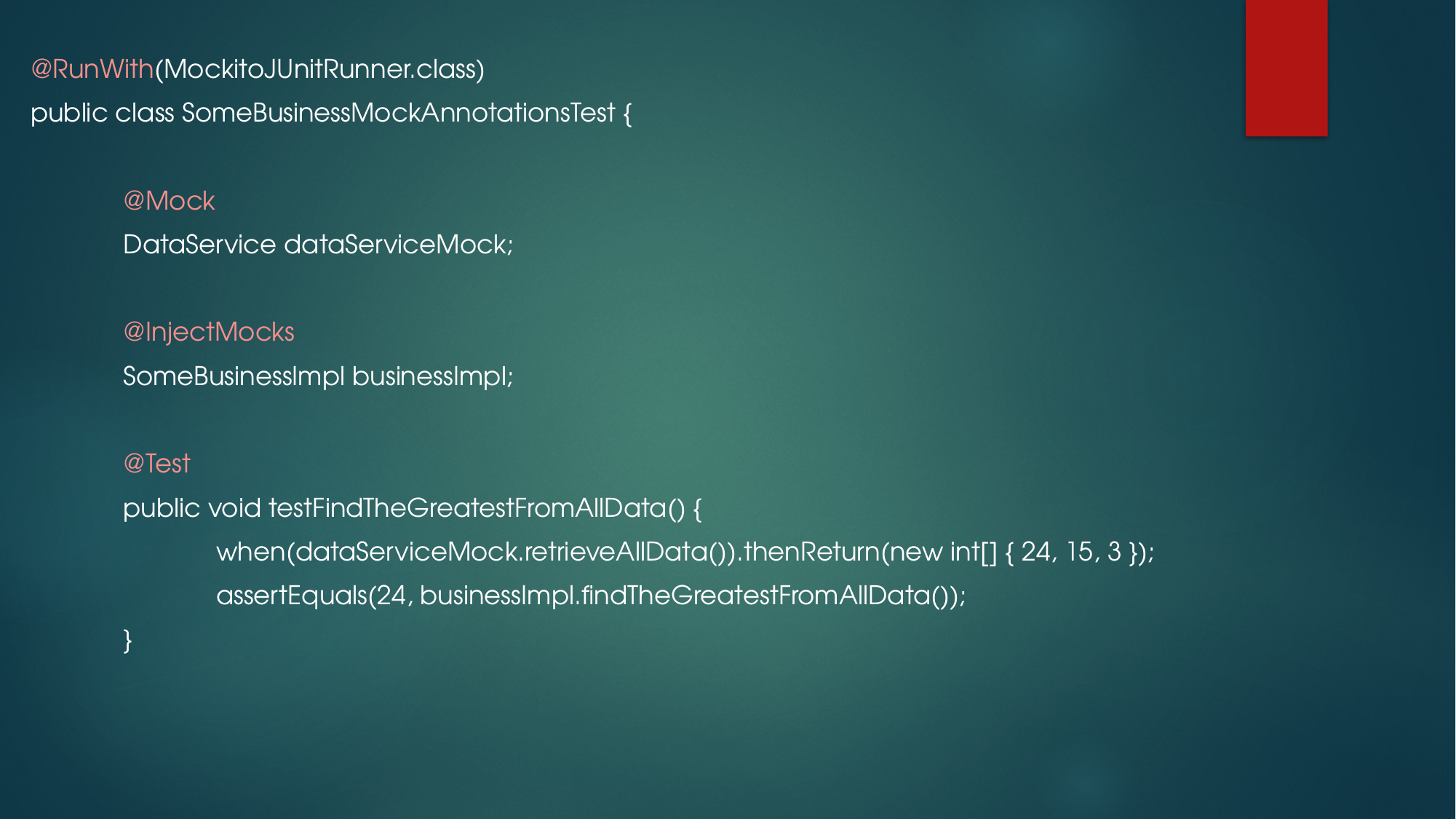

@RunWith(MockitoJUnitRunner.class)
public class SomeBusinessMockAnnotationsTest {

	@Mock
	DataService dataServiceMock;

	@InjectMocks
	SomeBusinessImpl businessImpl;

	@Test
	public void testFindTheGreatestFromAllData() {
		when(dataServiceMock.retrieveAllData()).thenReturn(new int[] { 24, 15, 3 });
		assertEquals(24, businessImpl.findTheGreatestFromAllData());
	}